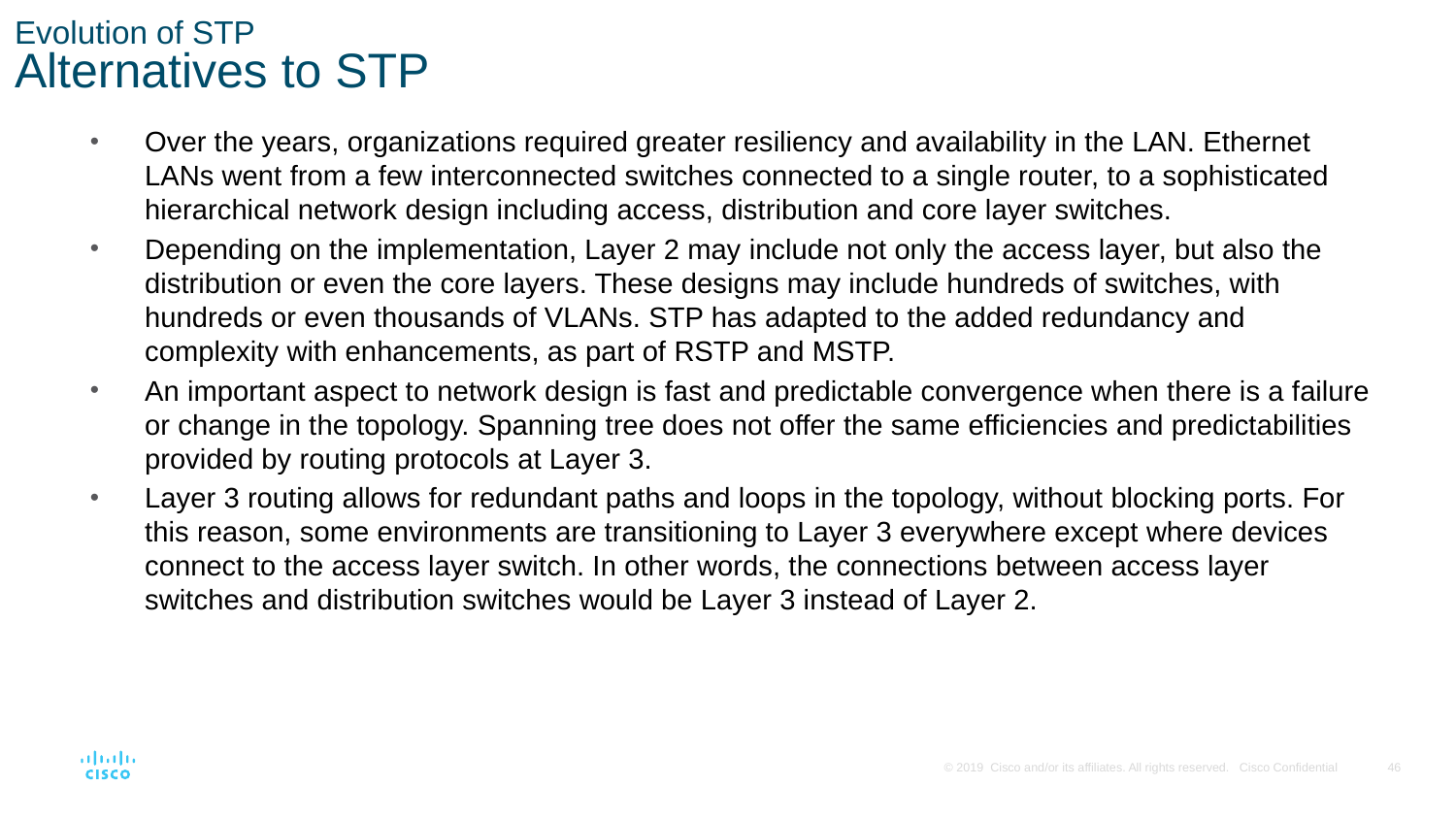

# Evolution of STP Alternatives to STP
Over the years, organizations required greater resiliency and availability in the LAN. Ethernet LANs went from a few interconnected switches connected to a single router, to a sophisticated hierarchical network design including access, distribution and core layer switches.
Depending on the implementation, Layer 2 may include not only the access layer, but also the distribution or even the core layers. These designs may include hundreds of switches, with hundreds or even thousands of VLANs. STP has adapted to the added redundancy and complexity with enhancements, as part of RSTP and MSTP.
An important aspect to network design is fast and predictable convergence when there is a failure or change in the topology. Spanning tree does not offer the same efficiencies and predictabilities provided by routing protocols at Layer 3.
Layer 3 routing allows for redundant paths and loops in the topology, without blocking ports. For this reason, some environments are transitioning to Layer 3 everywhere except where devices connect to the access layer switch. In other words, the connections between access layer switches and distribution switches would be Layer 3 instead of Layer 2.